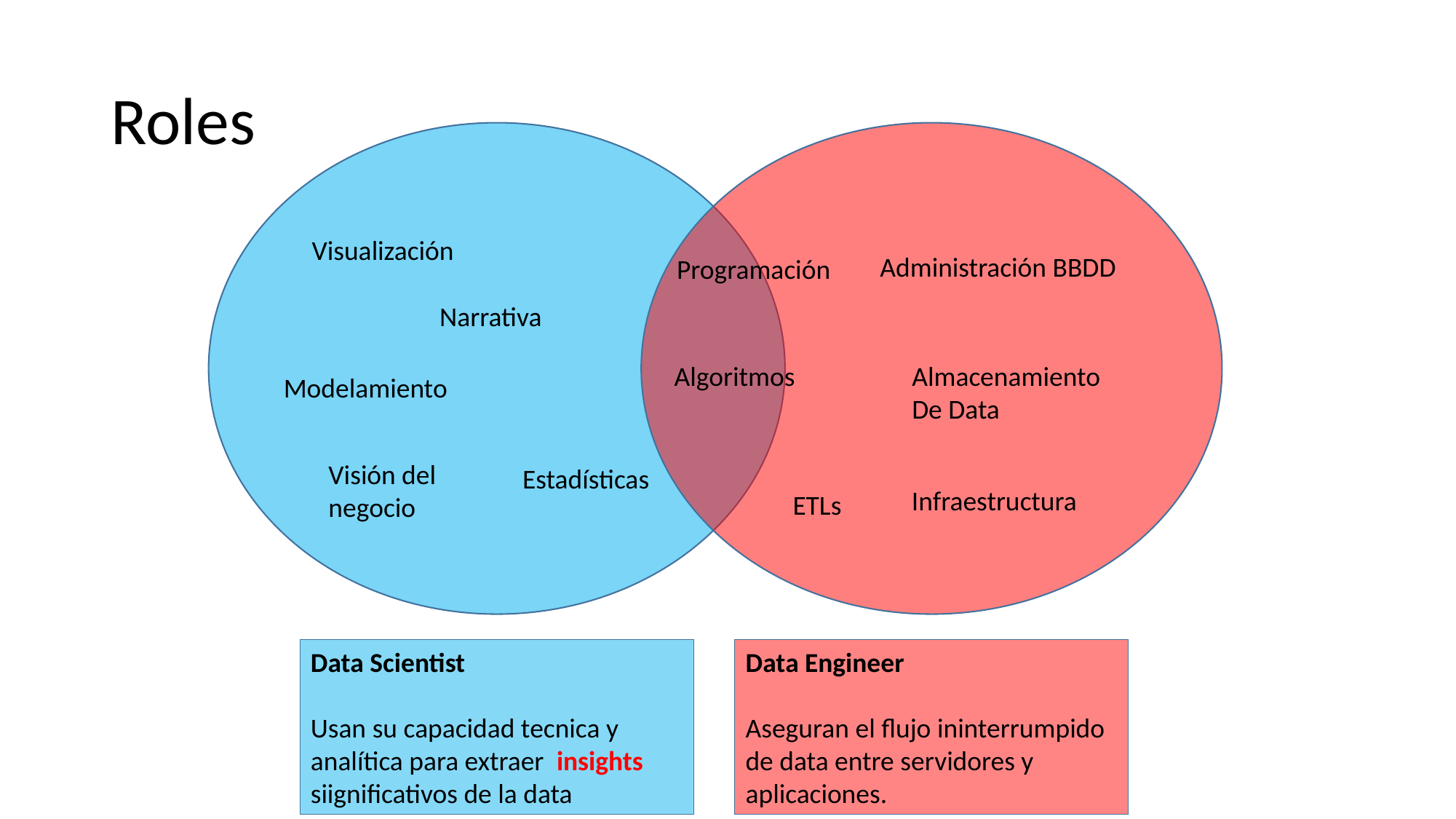

# Roles

Visualización
Administración BBDD
Programación
Narrativa
Algoritmos
Almacenamiento
De Data
Modelamiento
Visión del negocio
Estadísticas
Infraestructura
ETLs
Data Scientist

Usan su capacidad tecnica y analítica para extraer  insights siignificativos de la data
Data Engineer

Aseguran el flujo ininterrumpido de data entre servidores y aplicaciones.